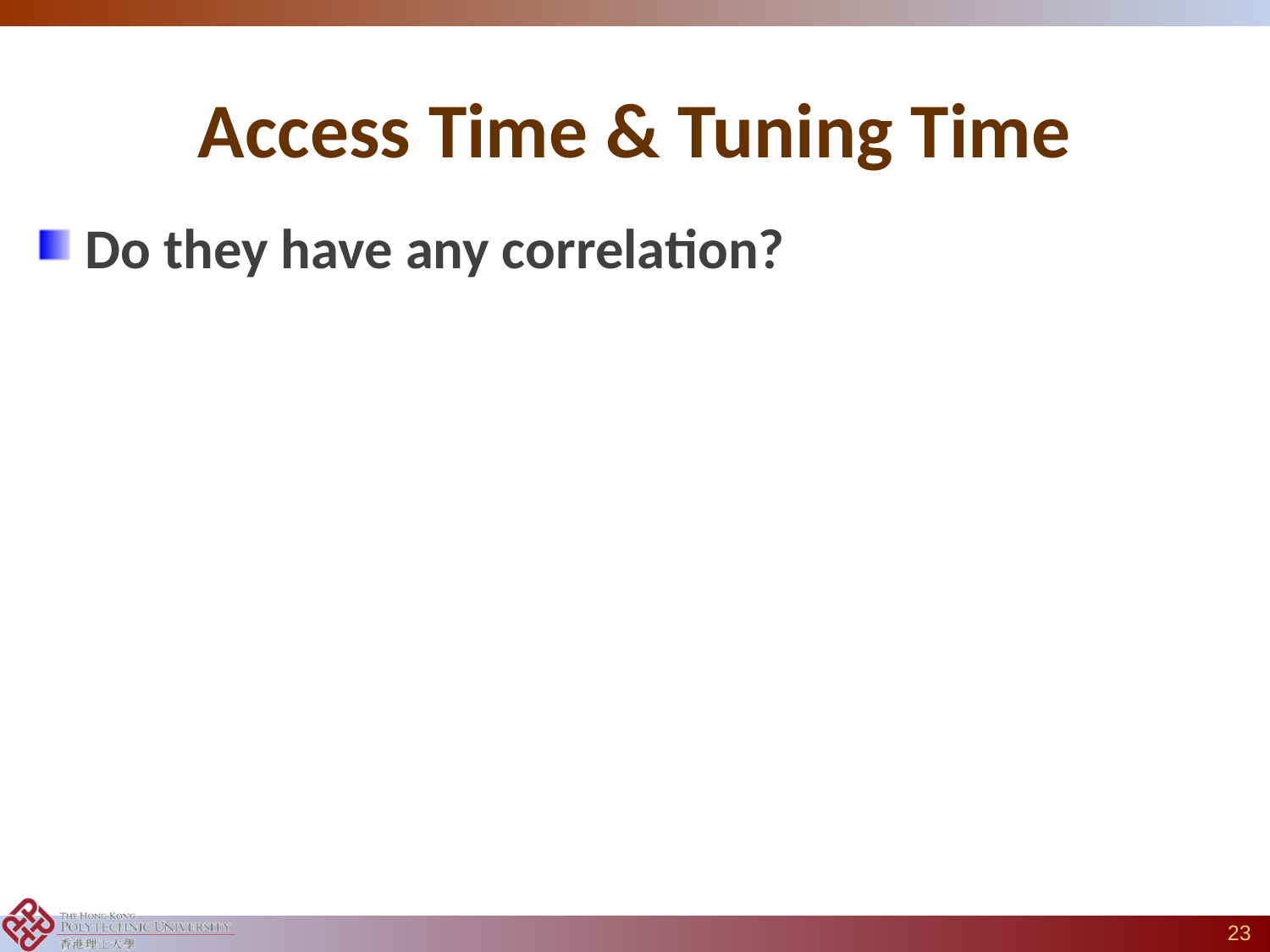

# Access Time & Tuning Time
Do they have any correlation?